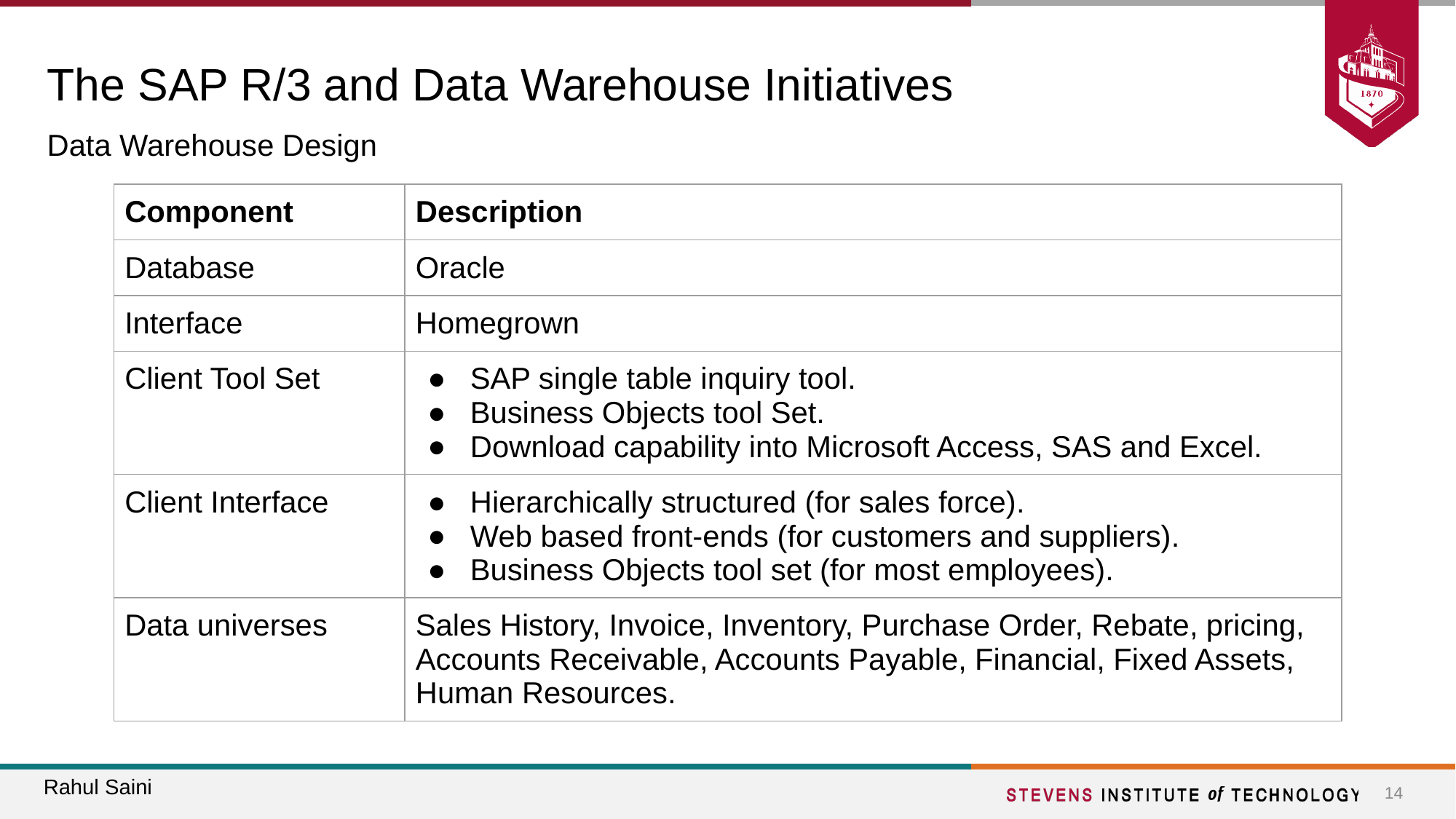

# The SAP R/3 and Data Warehouse Initiatives
Data Warehouse Design
| Component | Description |
| --- | --- |
| Database | Oracle |
| Interface | Homegrown |
| Client Tool Set | SAP single table inquiry tool. Business Objects tool Set. Download capability into Microsoft Access, SAS and Excel. |
| Client Interface | Hierarchically structured (for sales force). Web based front-ends (for customers and suppliers). Business Objects tool set (for most employees). |
| Data universes | Sales History, Invoice, Inventory, Purchase Order, Rebate, pricing, Accounts Receivable, Accounts Payable, Financial, Fixed Assets, Human Resources. |
Rahul Saini
14